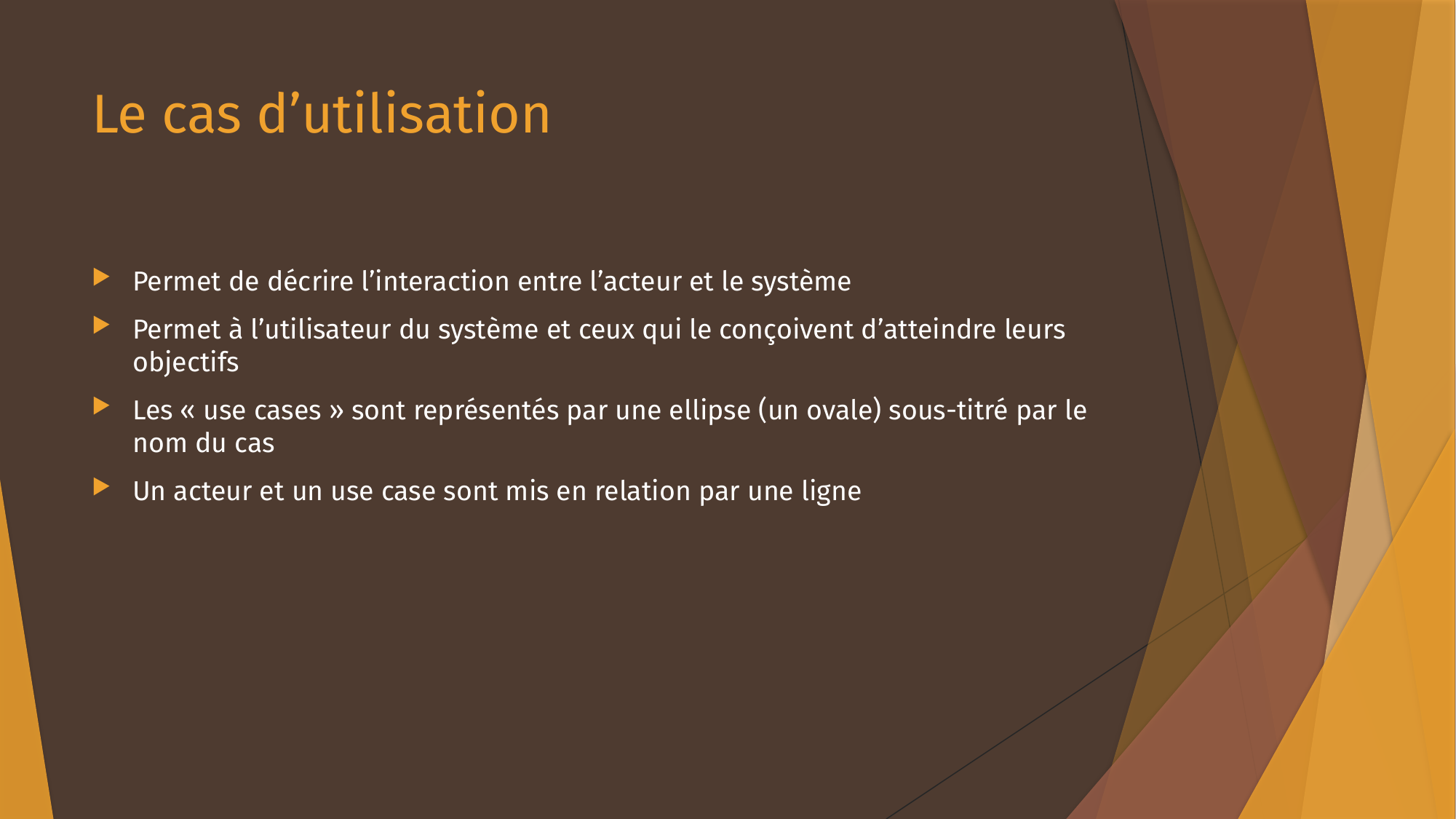

# Le cas d’utilisation
Permet de décrire l’interaction entre l’acteur et le système
Permet à l’utilisateur du système et ceux qui le conçoivent d’atteindre leurs objectifs
Les « use cases » sont représentés par une ellipse (un ovale) sous-titré par le nom du cas
Un acteur et un use case sont mis en relation par une ligne